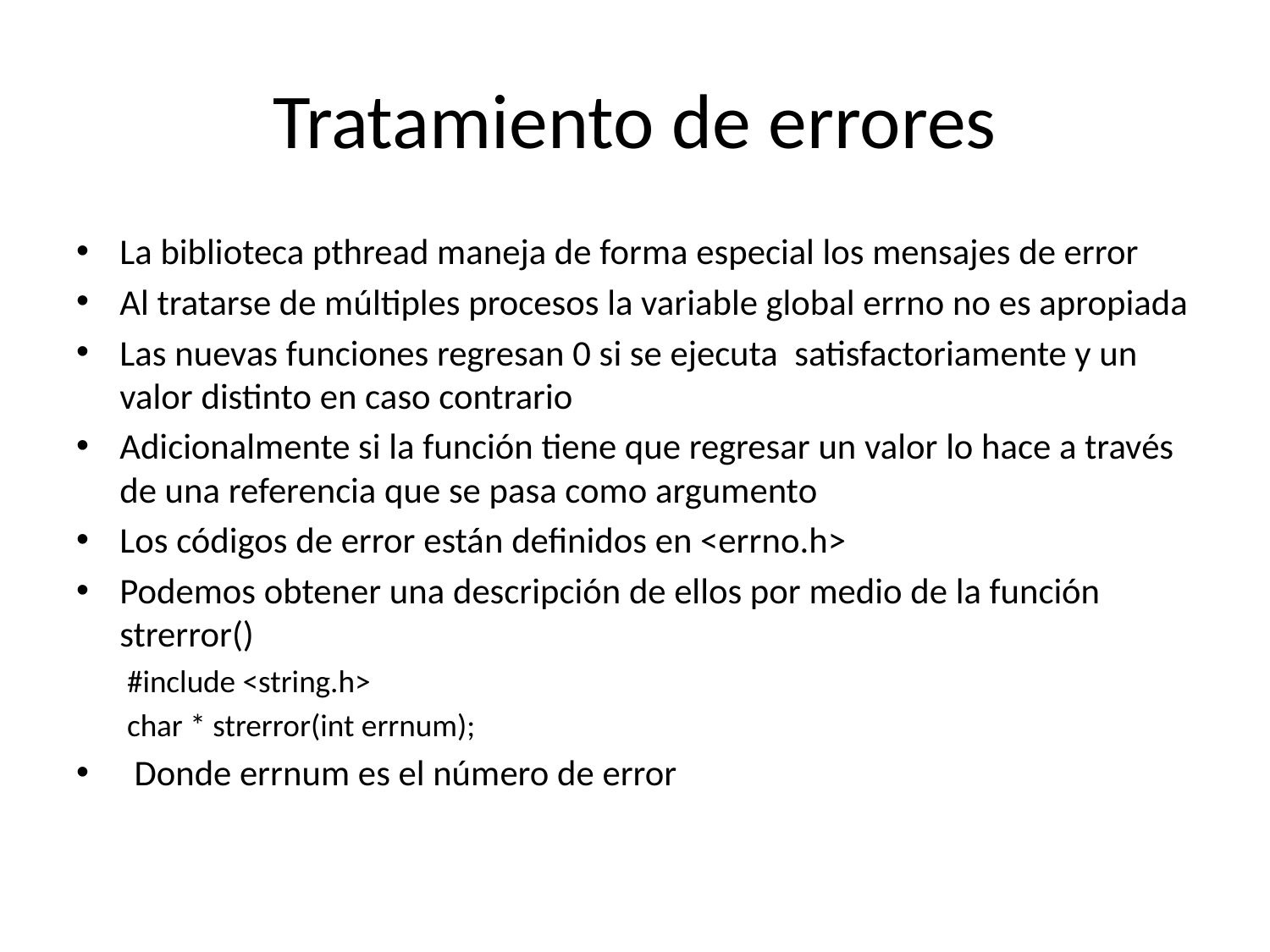

# Tratamiento de errores
La biblioteca pthread maneja de forma especial los mensajes de error
Al tratarse de múltiples procesos la variable global errno no es apropiada
Las nuevas funciones regresan 0 si se ejecuta  satisfactoriamente y un valor distinto en caso contrario
Adicionalmente si la función tiene que regresar un valor lo hace a través de una referencia que se pasa como argumento
Los códigos de error están definidos en <errno.h>
Podemos obtener una descripción de ellos por medio de la función strerror()
#include <string.h>
char * strerror(int errnum);
Donde errnum es el número de error